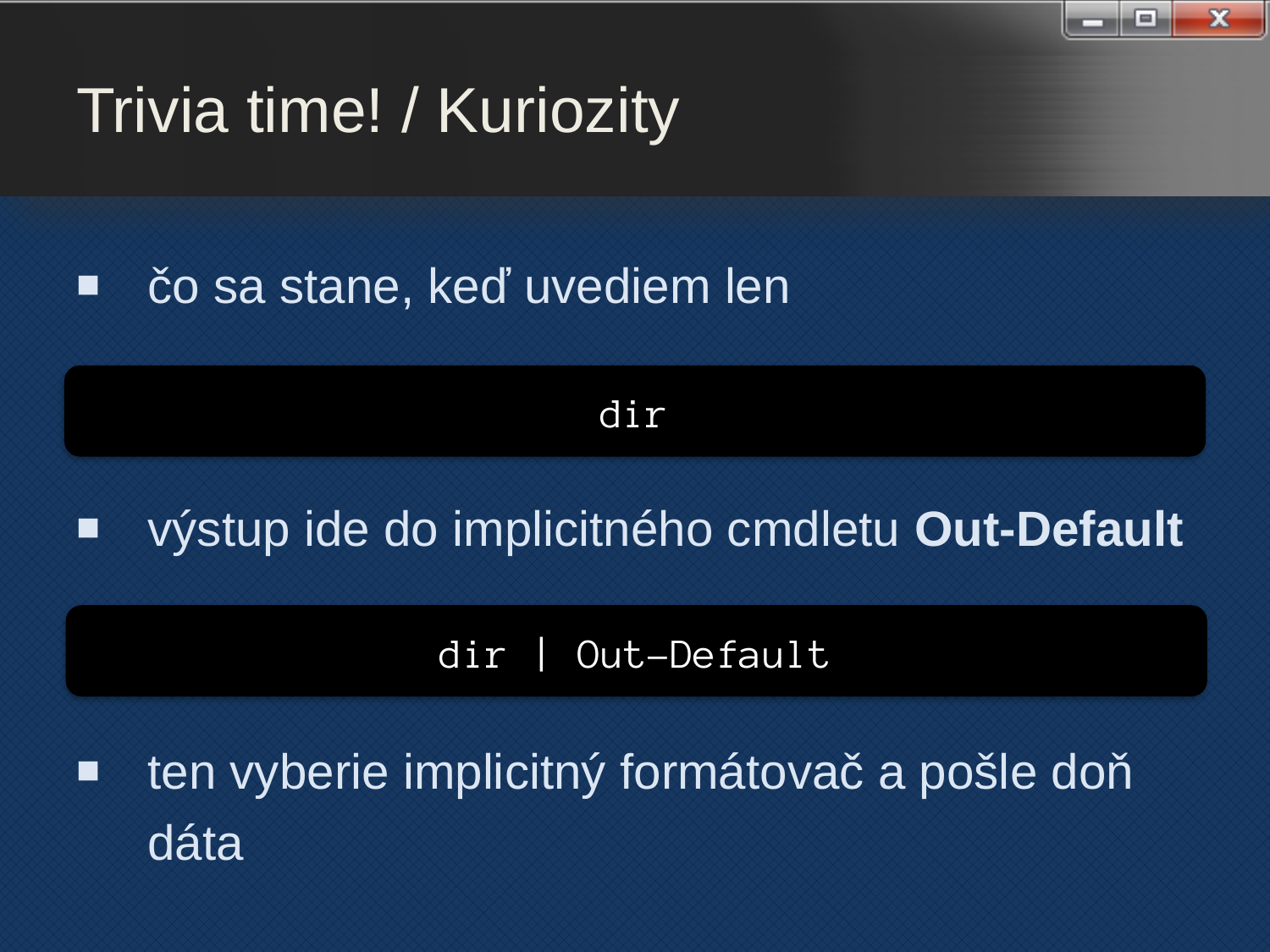

# Trivia time! / Kuriozity
čo sa stane, keď uvediem len

výstup ide do implicitného cmdletu Out-Default

ten vyberie implicitný formátovač a pošle doň dáta
dir
dir | Out-Default